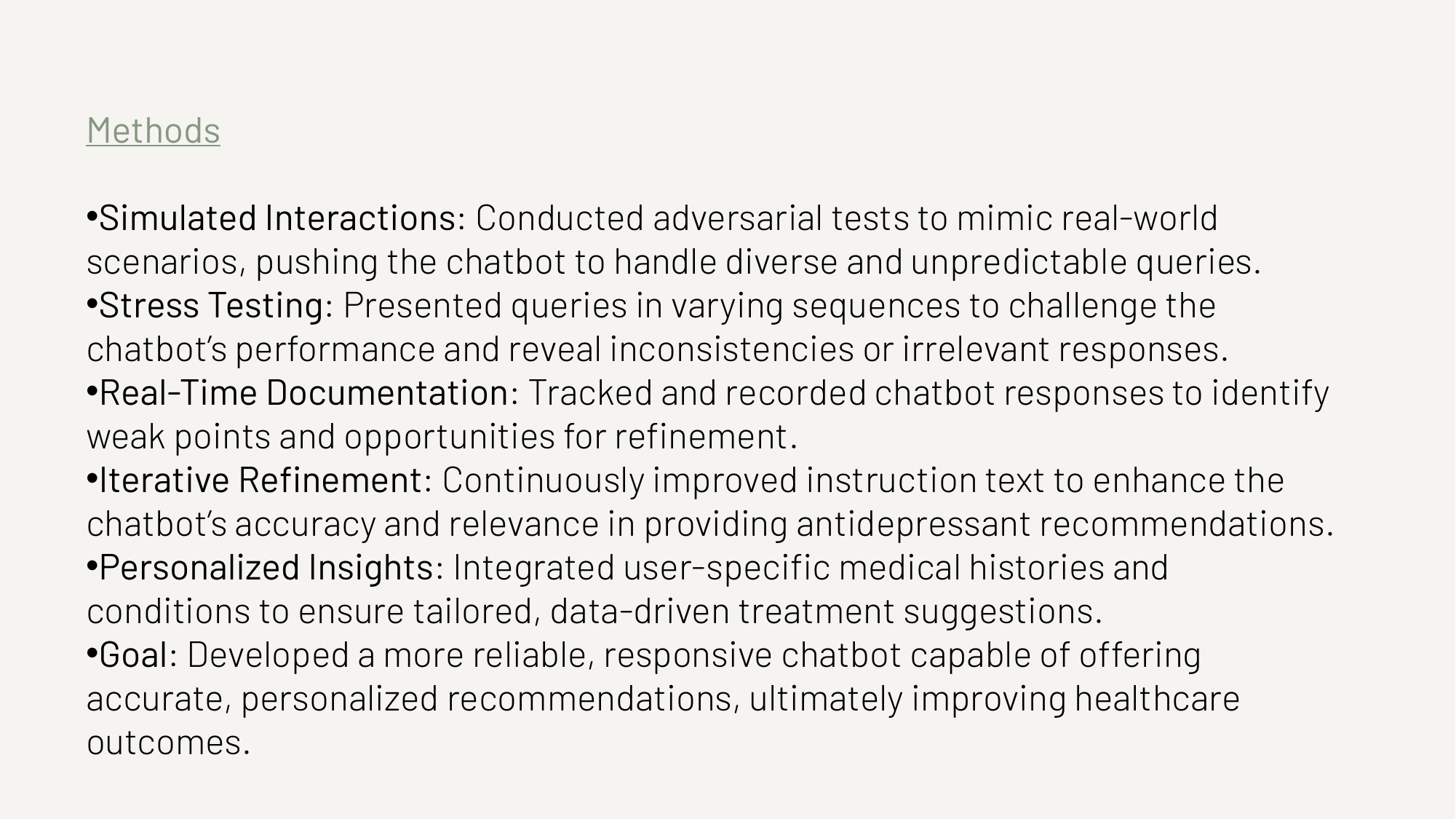

Methods

Simulated Interactions: Conducted adversarial tests to mimic real-world scenarios, pushing the chatbot to handle diverse and unpredictable queries.
Stress Testing: Presented queries in varying sequences to challenge the chatbot’s performance and reveal inconsistencies or irrelevant responses.
Real-Time Documentation: Tracked and recorded chatbot responses to identify weak points and opportunities for refinement.
Iterative Refinement: Continuously improved instruction text to enhance the chatbot’s accuracy and relevance in providing antidepressant recommendations.
Personalized Insights: Integrated user-specific medical histories and conditions to ensure tailored, data-driven treatment suggestions.
Goal: Developed a more reliable, responsive chatbot capable of offering accurate, personalized recommendations, ultimately improving healthcare outcomes.